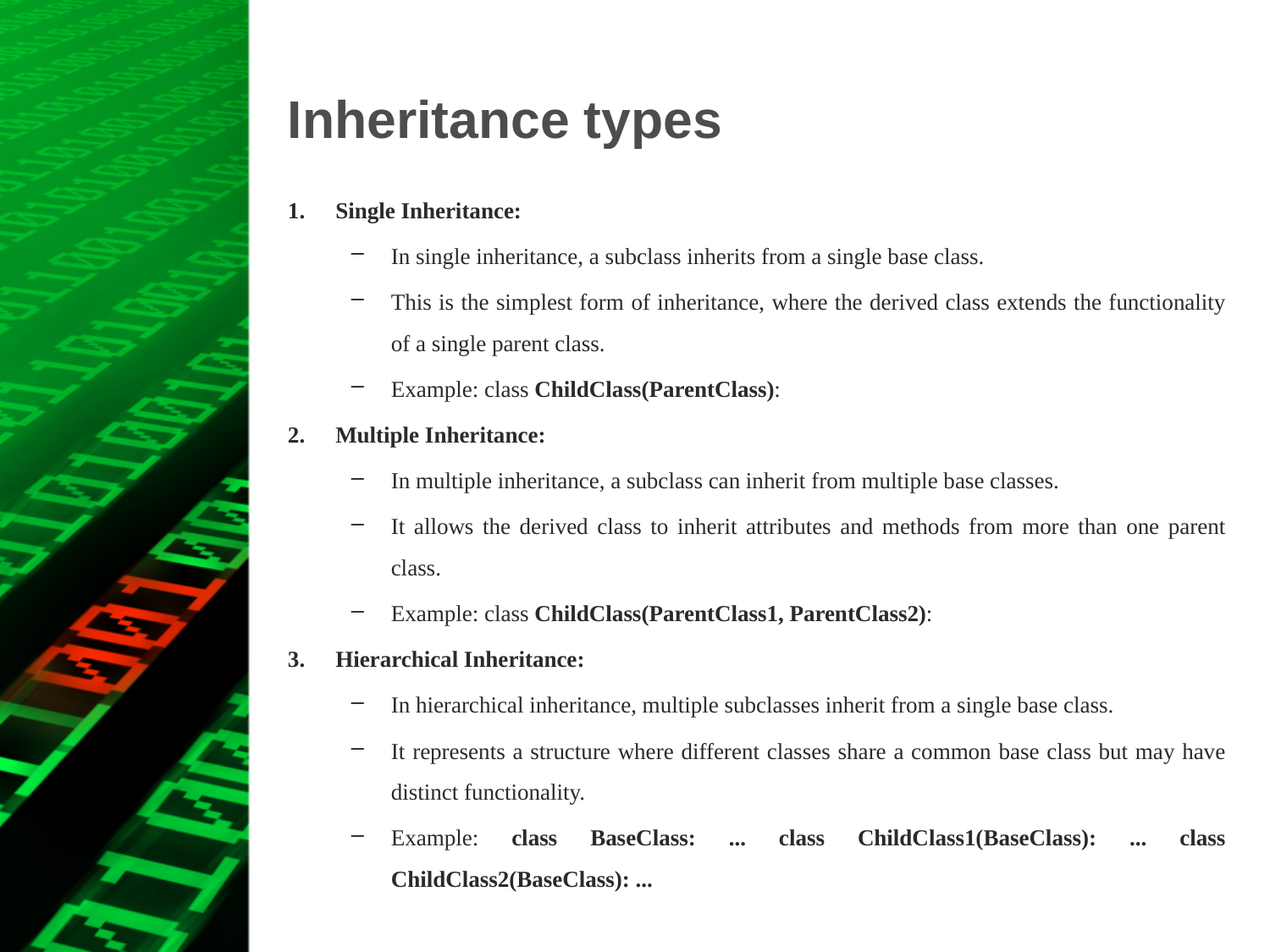

# Inheritance types
Single Inheritance:
In single inheritance, a subclass inherits from a single base class.
This is the simplest form of inheritance, where the derived class extends the functionality of a single parent class.
Example: class ChildClass(ParentClass):
Multiple Inheritance:
In multiple inheritance, a subclass can inherit from multiple base classes.
It allows the derived class to inherit attributes and methods from more than one parent class.
Example: class ChildClass(ParentClass1, ParentClass2):
Hierarchical Inheritance:
In hierarchical inheritance, multiple subclasses inherit from a single base class.
It represents a structure where different classes share a common base class but may have distinct functionality.
Example: class BaseClass: ... class ChildClass1(BaseClass): ... class ChildClass2(BaseClass): ...